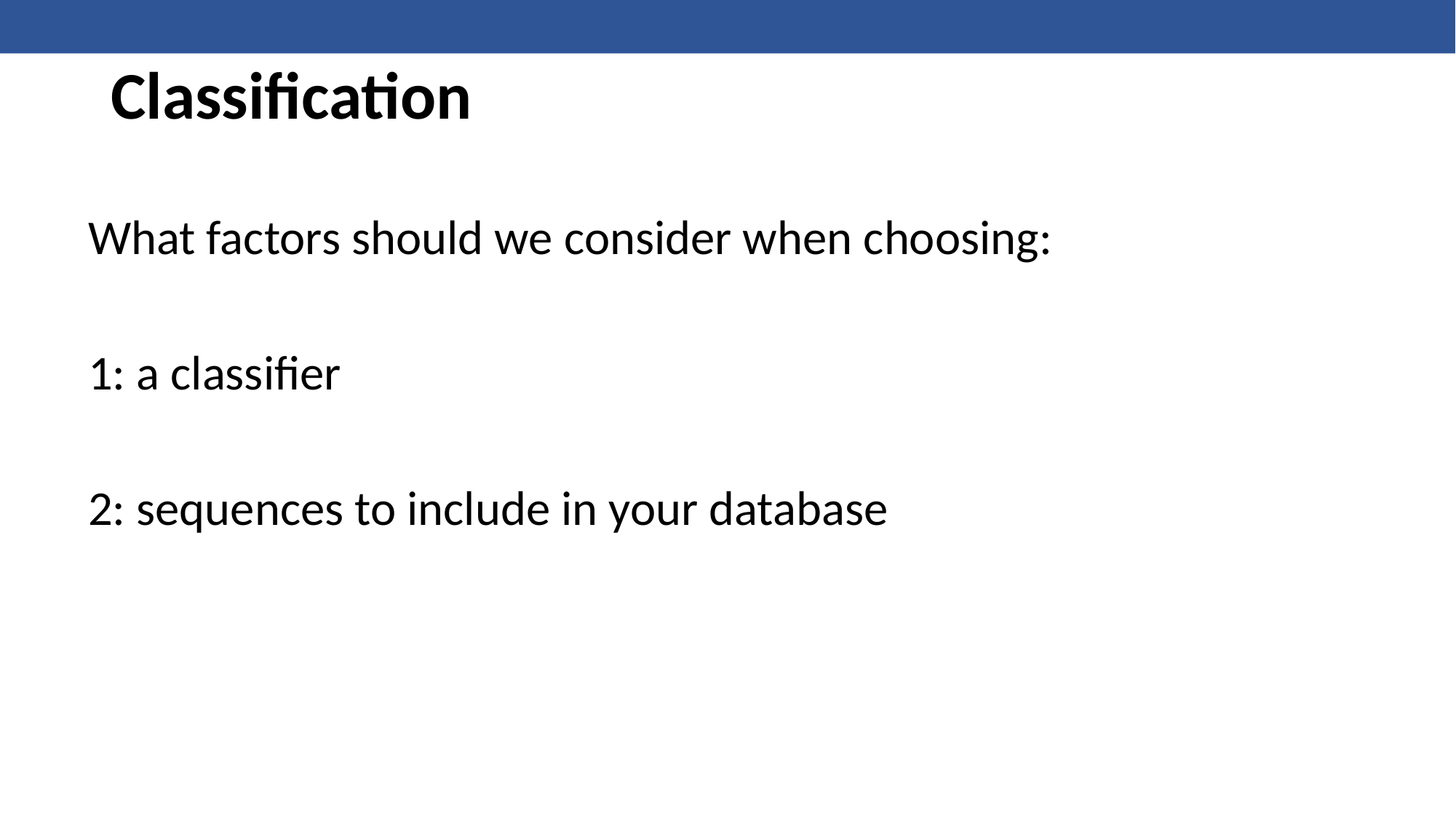

# Classification
What factors should we consider when choosing:

1: a classifier

2: sequences to include in your database